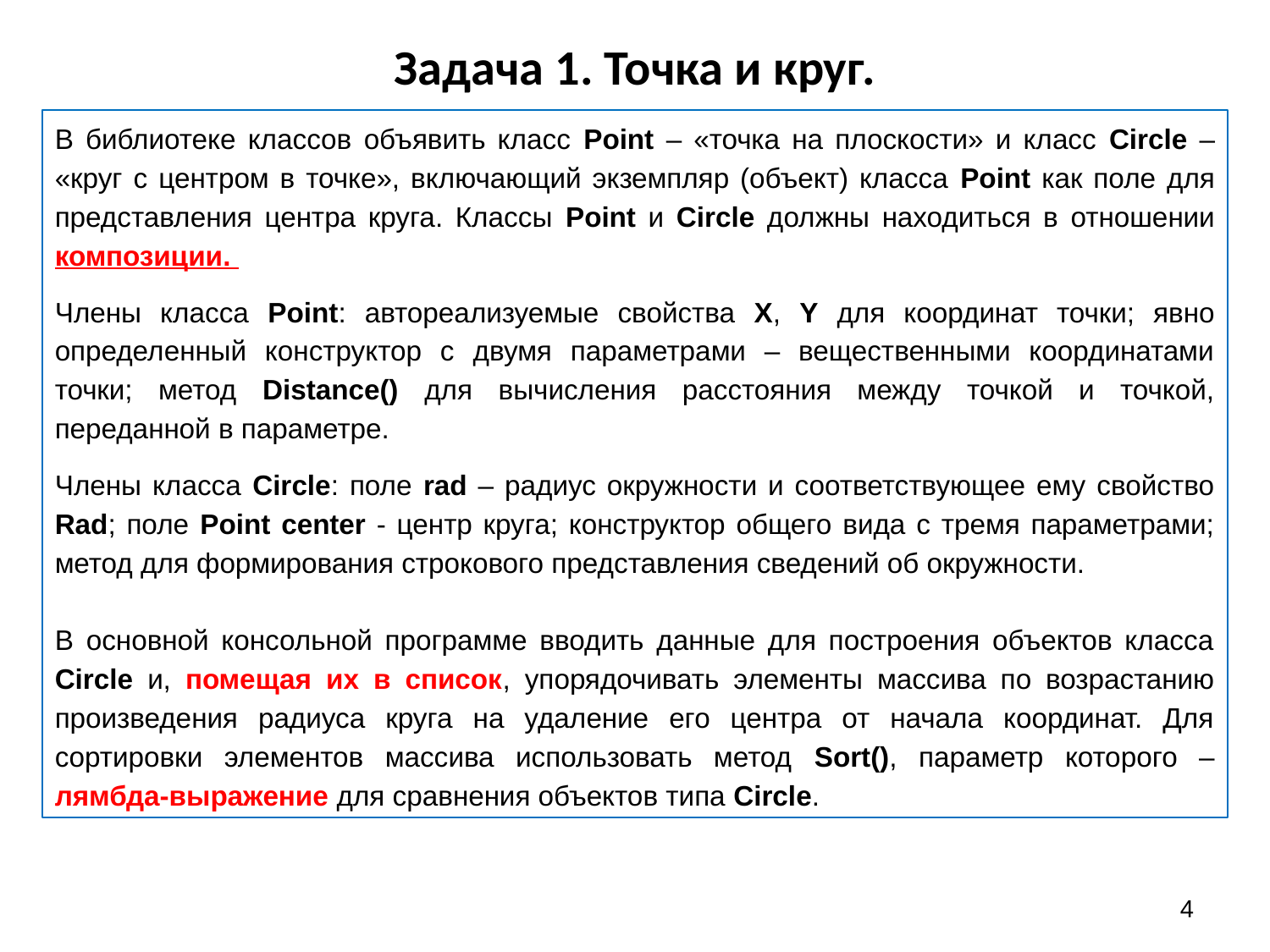

# Задача 1. Точка и круг.
В библиотеке классов объявить класс Point – «точка на плоскости» и класс Circle – «круг с центром в точке», включающий экземпляр (объект) класса Point как поле для представления центра круга. Классы Point и Circle должны находиться в отношении композиции.
Члены класса Point: автореализуемые свойства X, Y для координат точки; явно определенный конструктор с двумя параметрами – вещественными координатами точки; метод Distance() для вычисления расстояния между точкой и точкой, переданной в параметре.
Члены класса Circle: поле rad – радиус окружности и соответствующее ему свойство Rad; поле Point center - центр круга; конструктор общего вида с тремя параметрами; метод для формирования строкового представления сведений об окружности.

В основной консольной программе вводить данные для построения объектов класса Circle и, помещая их в список, упорядочивать элементы массива по возрастанию произведения радиуса круга на удаление его центра от начала координат. Для сортировки элементов массива использовать метод Sort(), параметр которого – лямбда-выражение для сравнения объектов типа Circle.
4